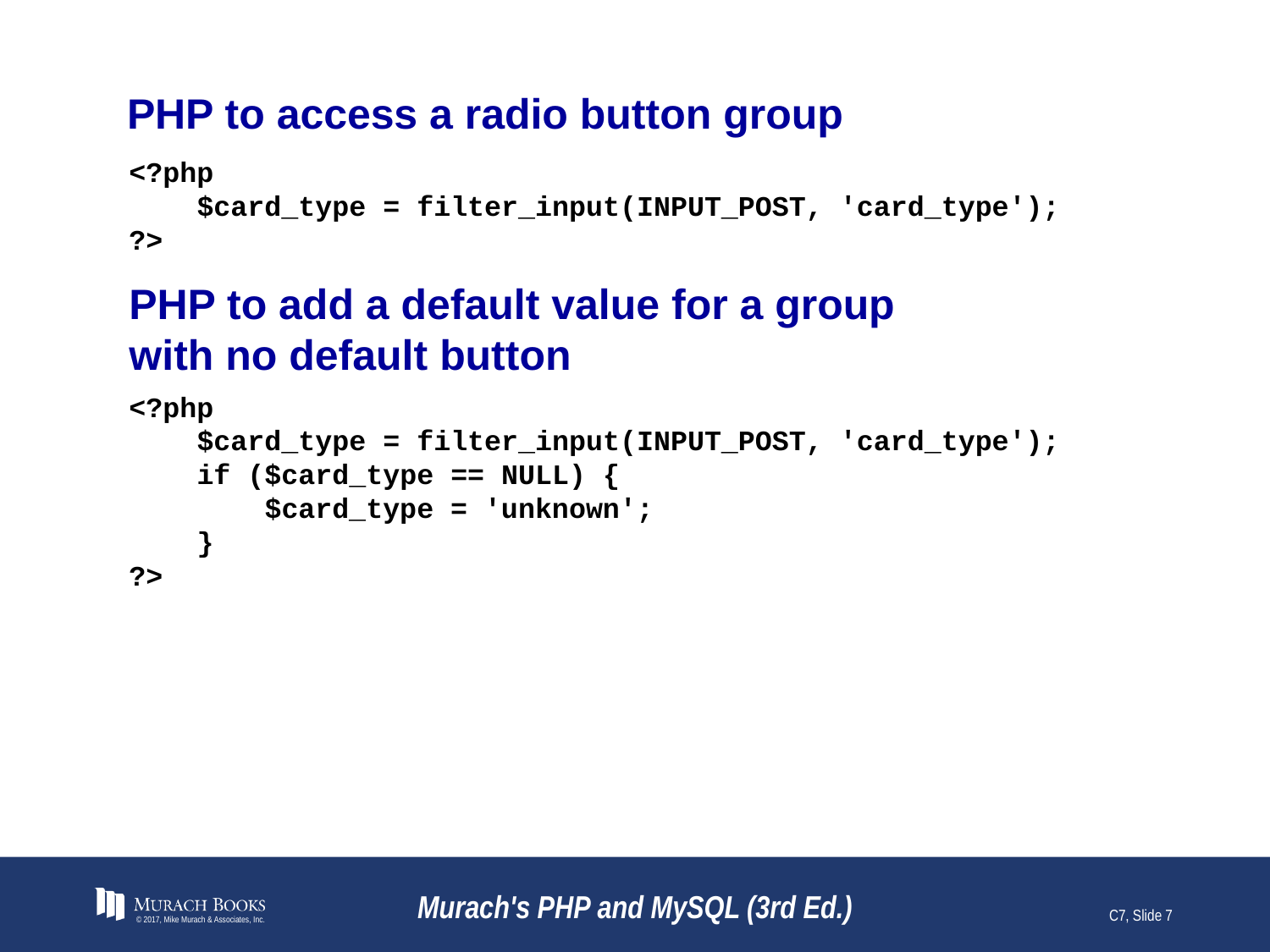

# PHP to access a radio button group
<?php
    $card_type = filter_input(INPUT_POST, 'card_type');
?>
PHP to add a default value for a group
with no default button
<?php
    $card_type = filter_input(INPUT_POST, 'card_type');
    if ($card_type == NULL) {
        $card_type = 'unknown';
    }
?>

© 2017, Mike Murach & Associates, Inc.
Murach's PHP and MySQL (3rd Ed.)

C7, Slide 7